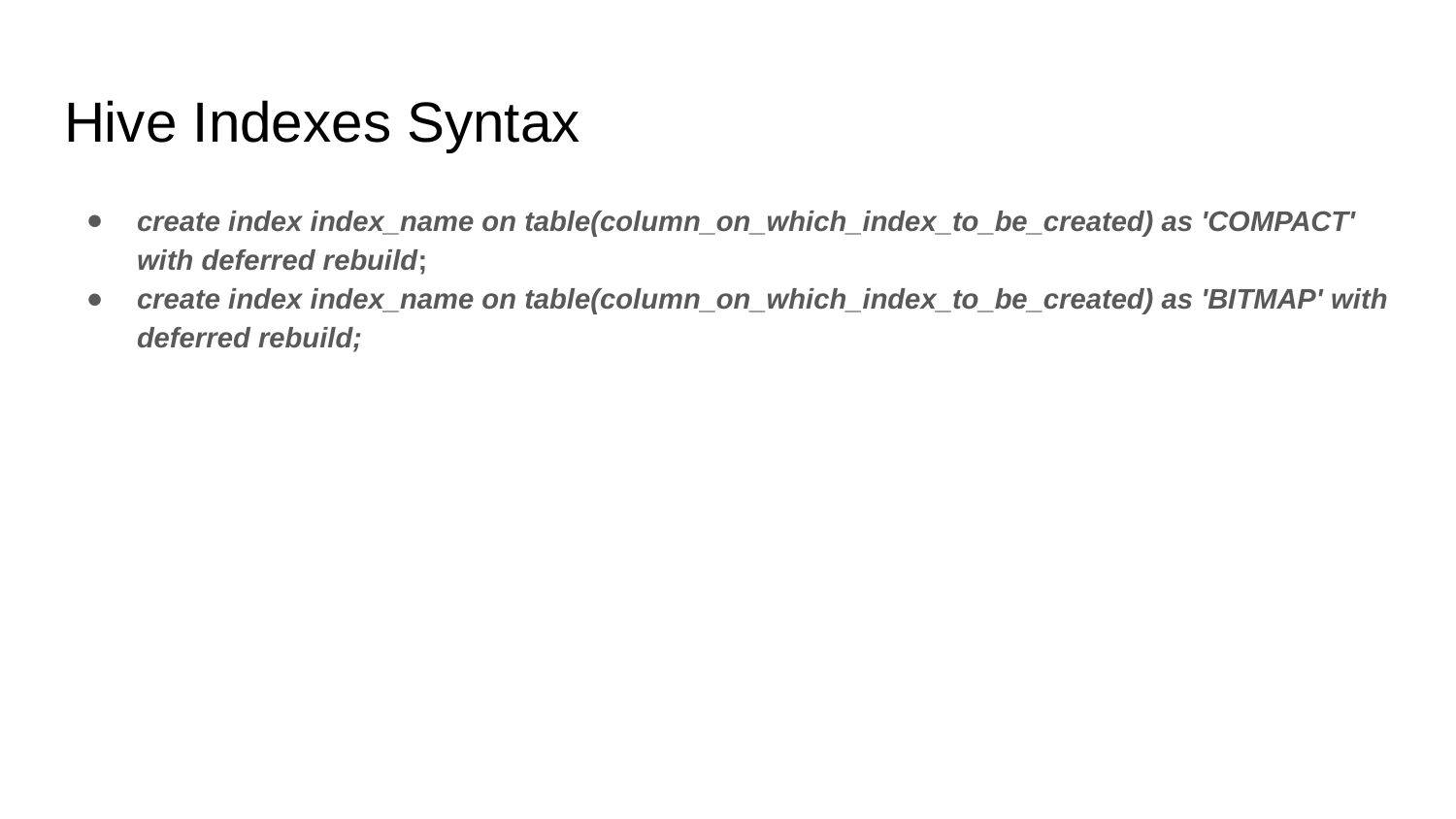

# Hive Indexes Syntax
create index index_name on table(column_on_which_index_to_be_created) as 'COMPACT' with deferred rebuild;
create index index_name on table(column_on_which_index_to_be_created) as 'BITMAP' with deferred rebuild;